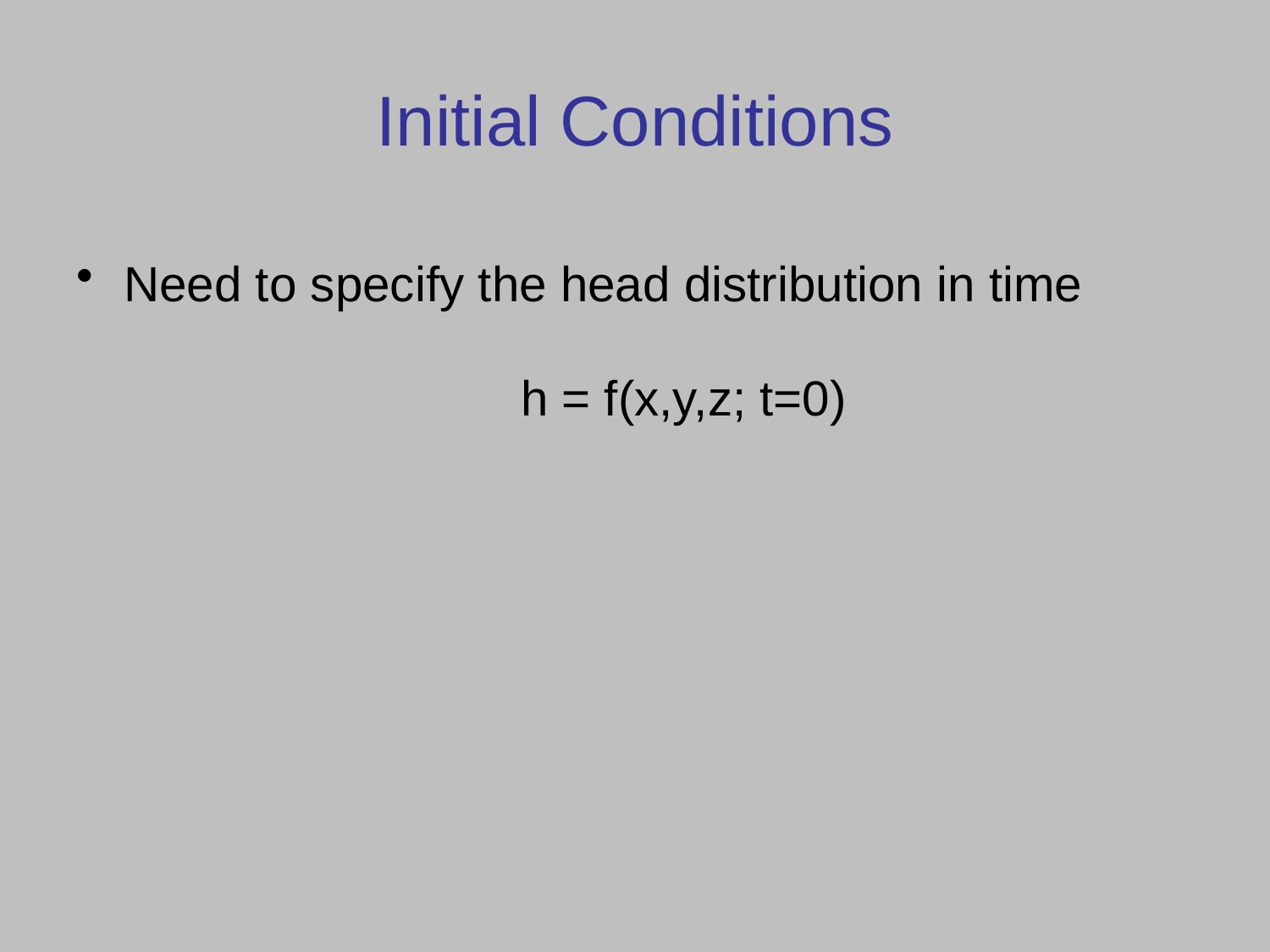

# Initial Conditions

Need to specify the head distribution in time

			h = f(x,y,z; t=0)